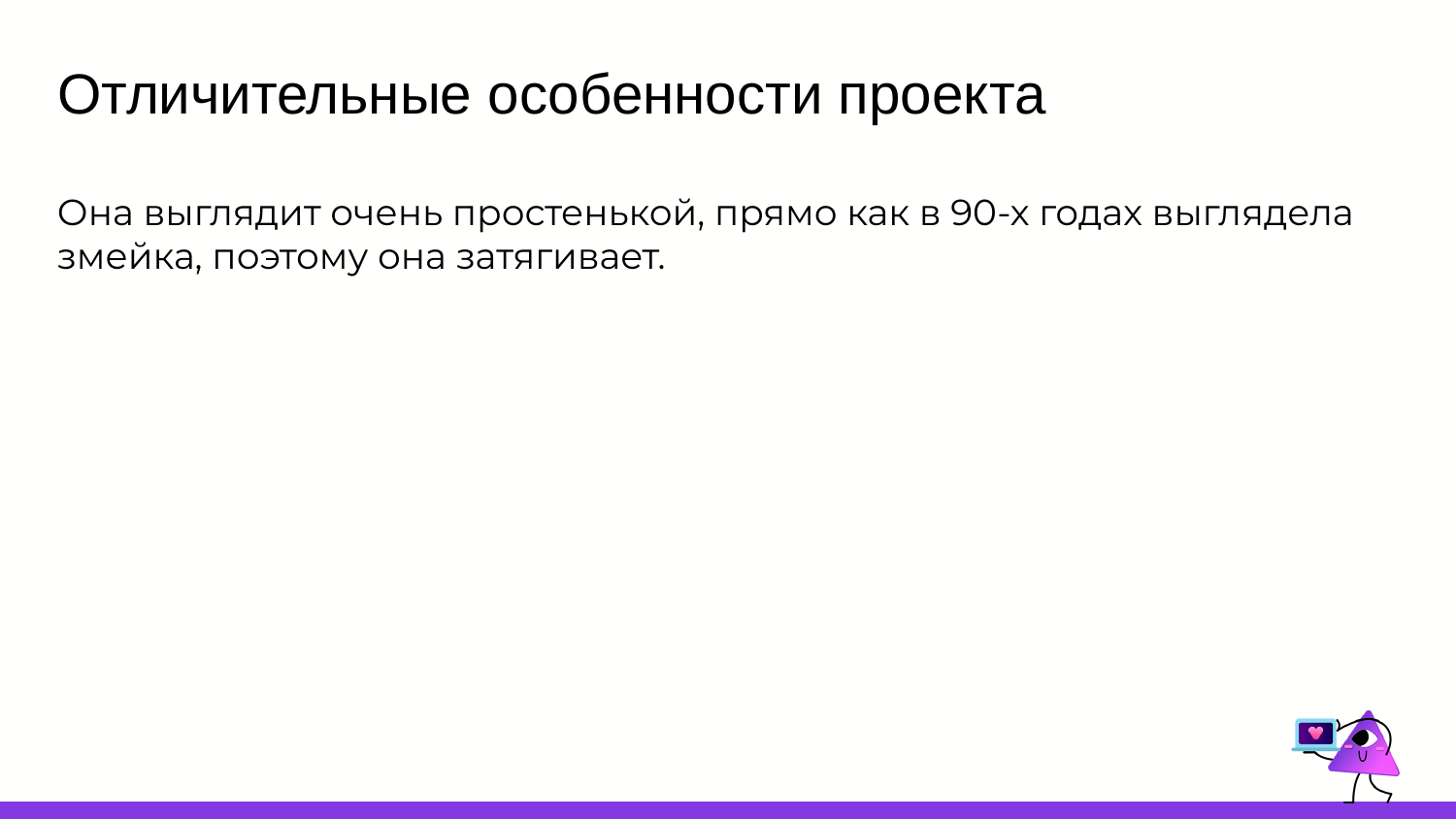

# Отличительные особенности проекта
Она выглядит очень простенькой, прямо как в 90-х годах выглядела змейка, поэтому она затягивает.